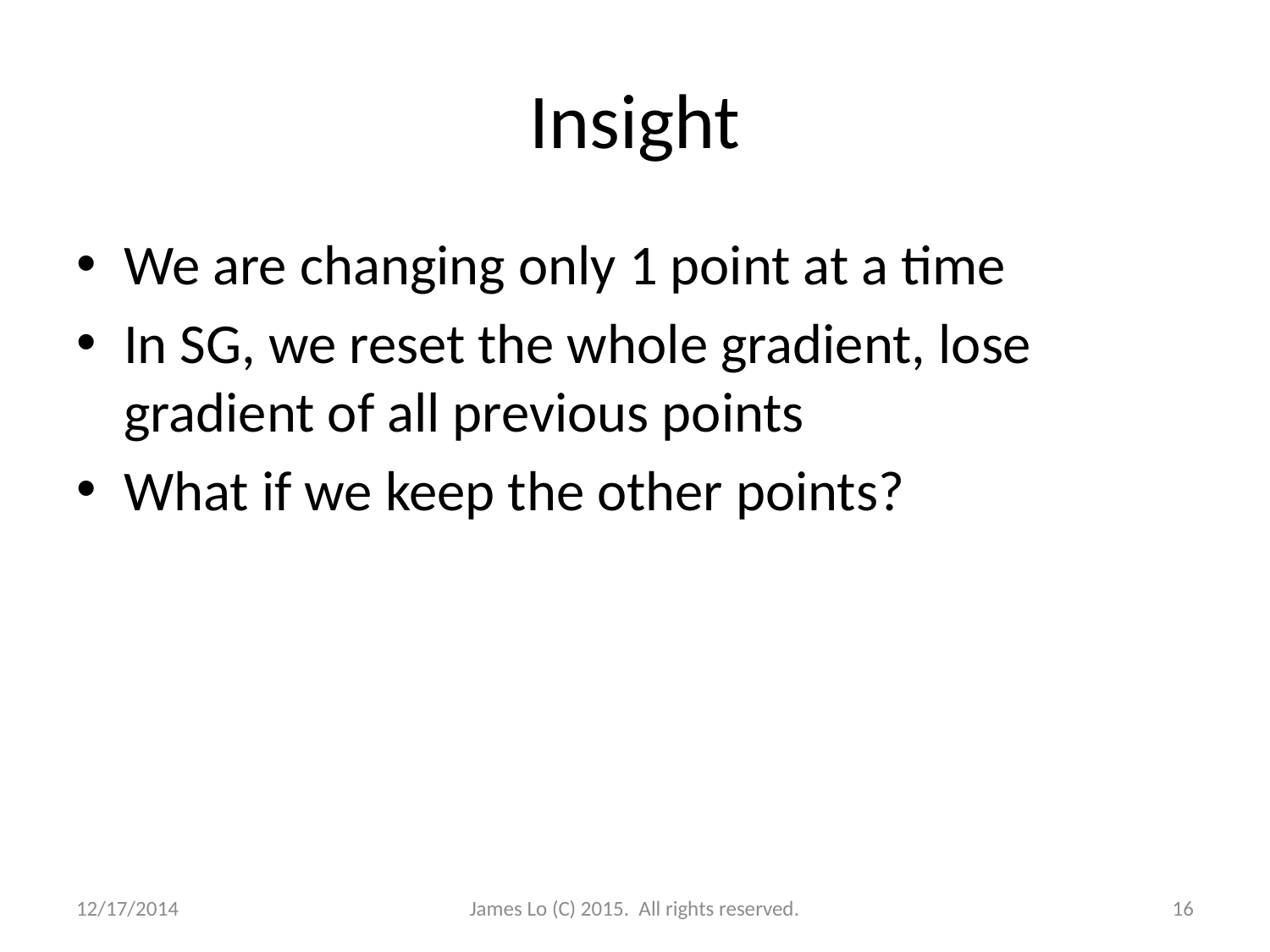

# Insight
We are changing only 1 point at a time
In SG, we reset the whole gradient, lose gradient of all previous points
What if we keep the other points?

12/17/2014
James Lo (C) 2015.  All rights reserved.
16